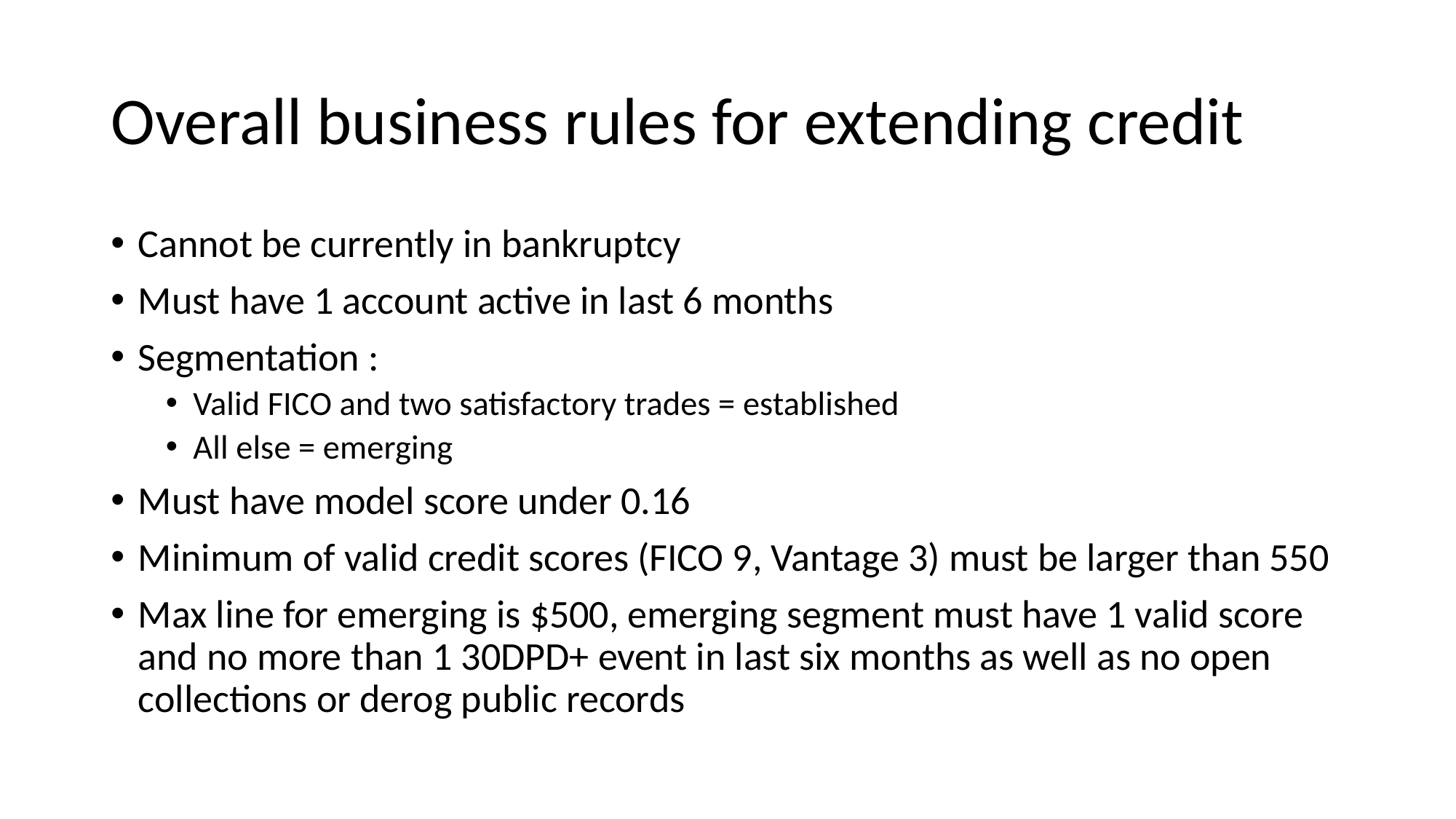

# Overall business rules for extending credit
Cannot be currently in bankruptcy
Must have 1 account active in last 6 months
Segmentation :
Valid FICO and two satisfactory trades = established
All else = emerging
Must have model score under 0.16
Minimum of valid credit scores (FICO 9, Vantage 3) must be larger than 550
Max line for emerging is $500, emerging segment must have 1 valid score and no more than 1 30DPD+ event in last six months as well as no open collections or derog public records